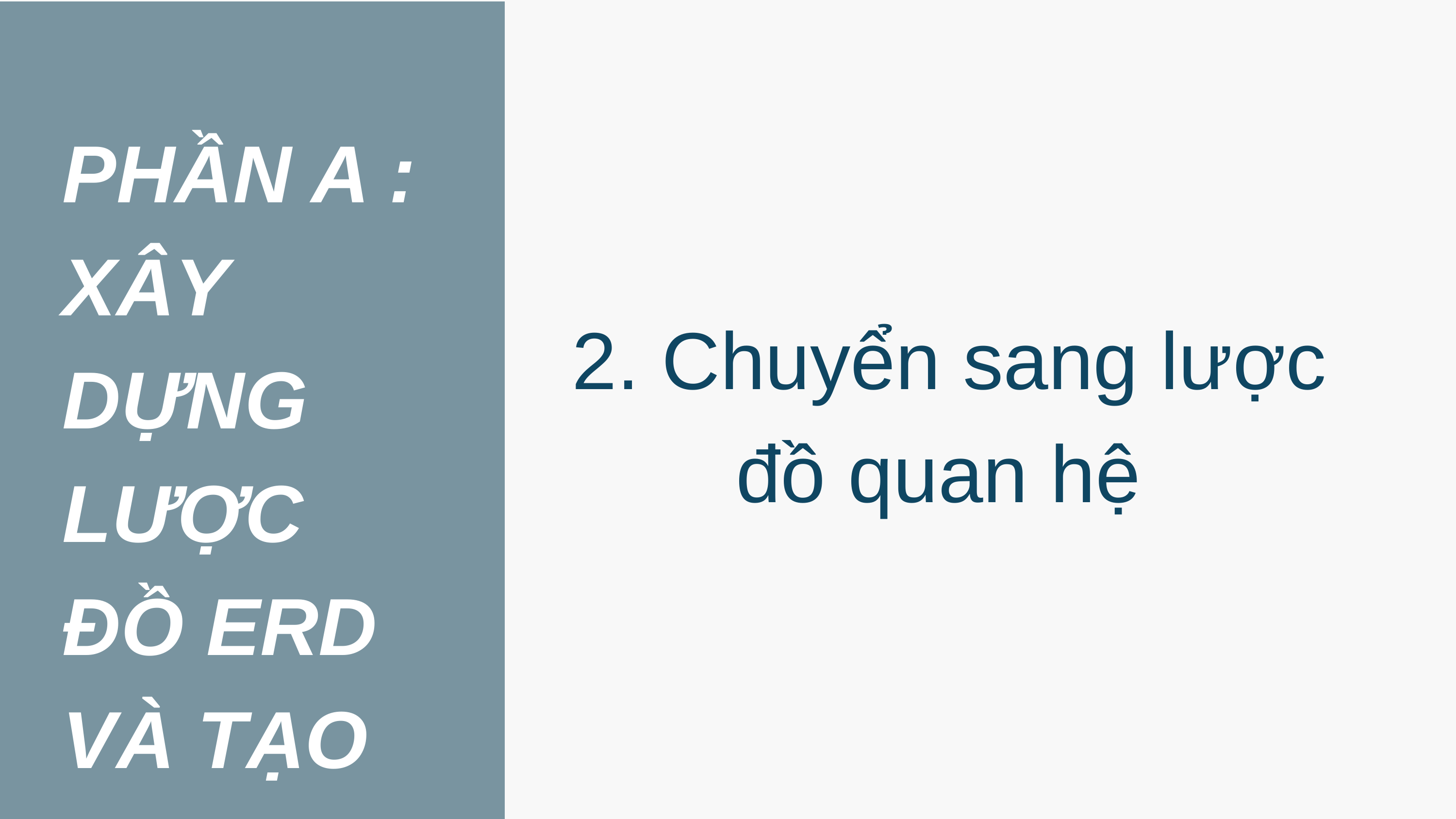

PHẦN A : XÂY DỰNG LƯỢC ĐỒ ERD VÀ TẠO CSDL
2. Chuyển sang lược đồ quan hệ